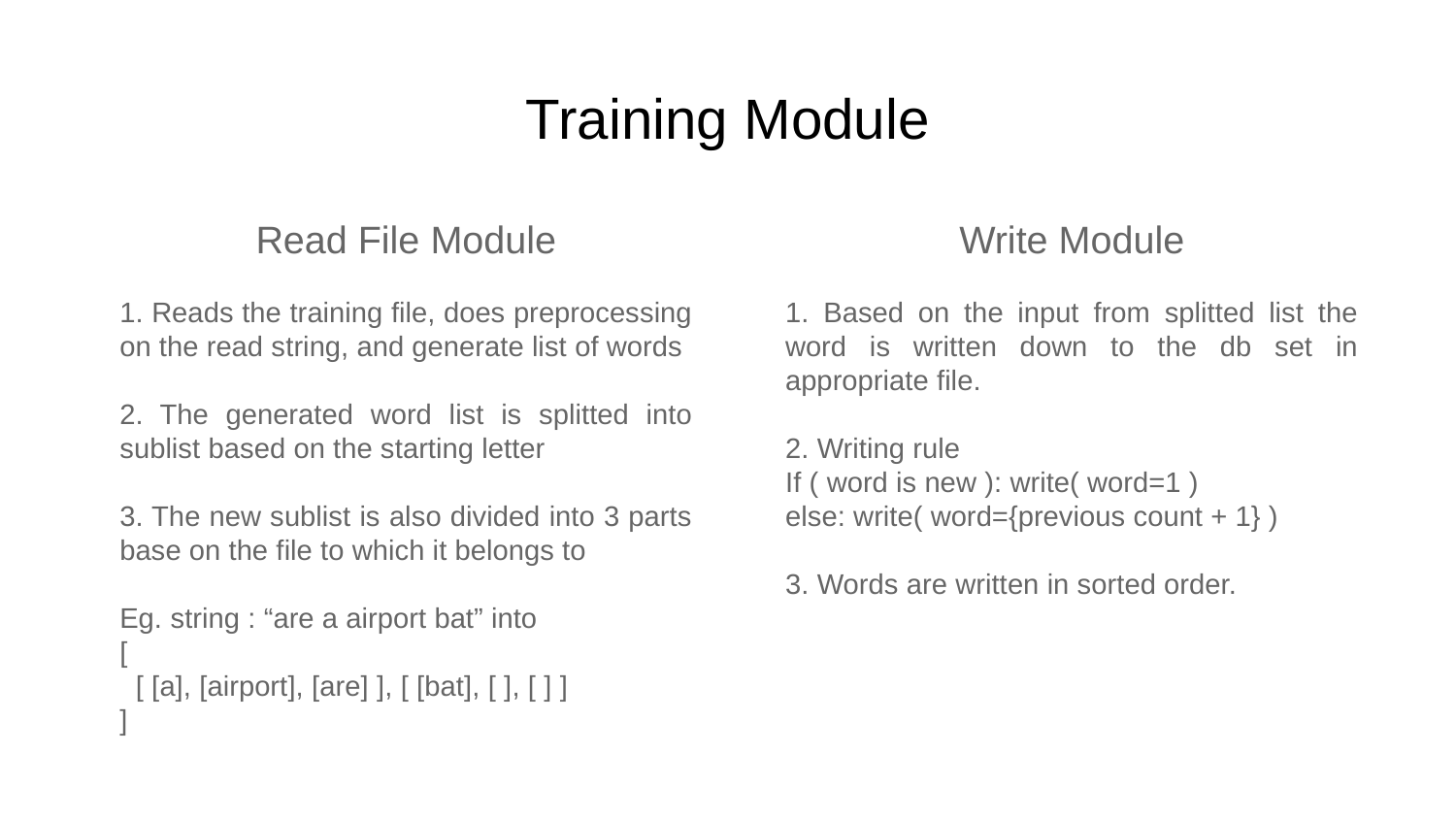

# Training Module
Read File Module

1. Reads the training file, does preprocessing on the read string, and generate list of words

2. The generated word list is splitted into sublist based on the starting letter

3. The new sublist is also divided into 3 parts base on the file to which it belongs to

Eg. string : “are a airport bat” into
[
  [ [a], [airport], [are] ], [ [bat], [ ], [ ] ]
]

Write Module

1. Based on the input from splitted list the word is written down to the db set in appropriate file.

2. Writing rule
If ( word is new ): write( word=1 )
else: write( word={previous count + 1} )

3. Words are written in sorted order.